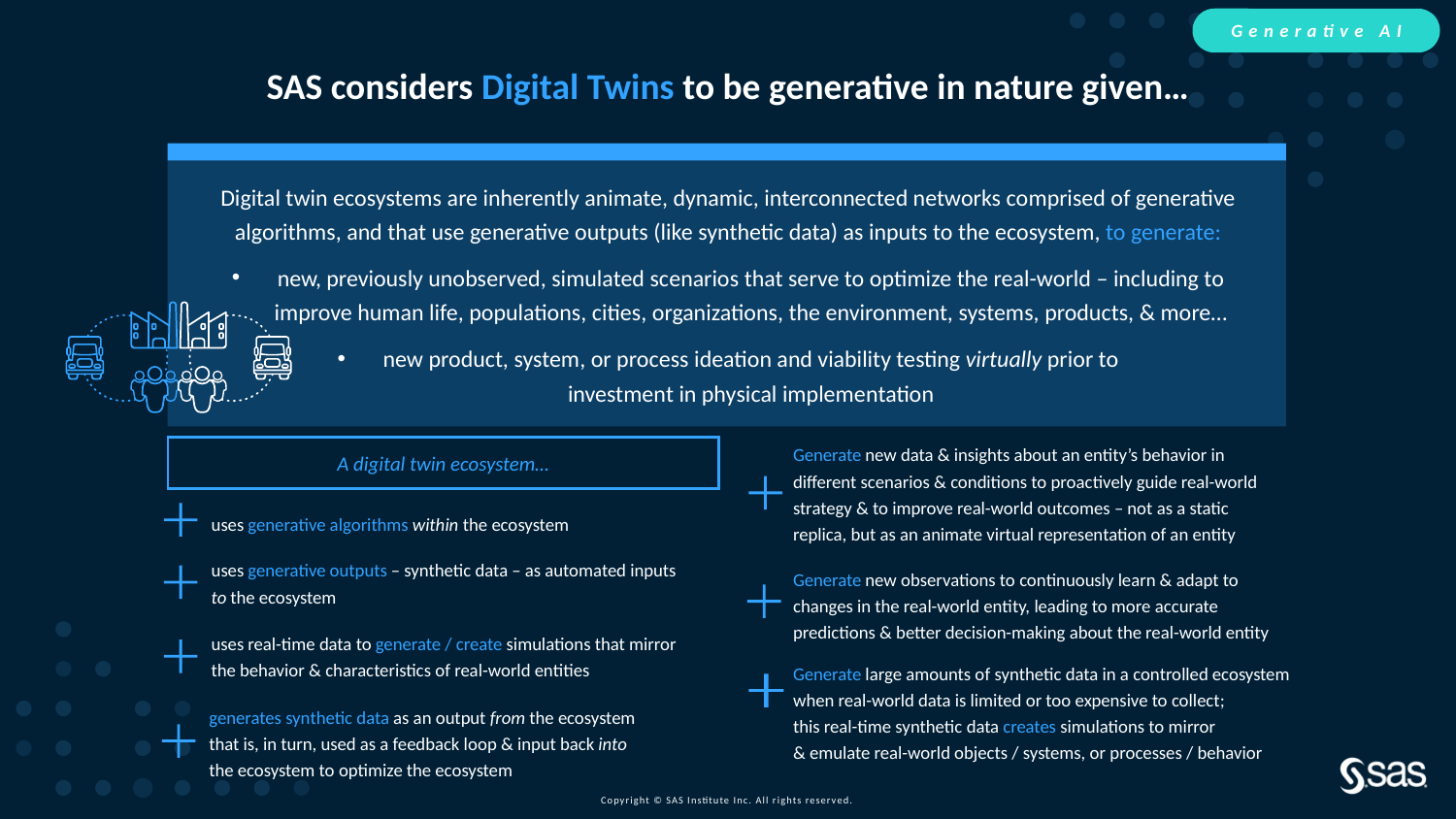

Generative AI
SAS considers Digital Twins to be generative in nature given…

Digital twin ecosystems are inherently animate, dynamic, interconnected networks comprised of generative algorithms, and that use generative outputs (like synthetic data) as inputs to the ecosystem, to generate:
new, previously unobserved, simulated scenarios that serve to optimize the real-world – including to improve human life, populations, cities, organizations, the environment, systems, products, & more…
new product, system, or process ideation and viability testing virtually prior to
investment in physical implementation

Generate new data & insights about an entity’s behavior in different scenarios & conditions to proactively guide real-world strategy & to improve real-world outcomes – not as a static replica, but as an animate virtual representation of an entity

A digital twin ecosystem…

uses generative algorithms within the ecosystem

uses generative outputs – synthetic data – as automated inputs
to the ecosystem
Generate new observations to continuously learn & adapt to changes in the real-world entity, leading to more accurate predictions & better decision-making about the real-world entity

uses real-time data to generate / create simulations that mirror the behavior & characteristics of real-world entities

Generate large amounts of synthetic data in a controlled ecosystem when real-world data is limited or too expensive to collect;
this real-time synthetic data creates simulations to mirror
& emulate real-world objects / systems, or processes / behavior

generates synthetic data as an output from the ecosystem
that is, in turn, used as a feedback loop & input back into the ecosystem to optimize the ecosystem